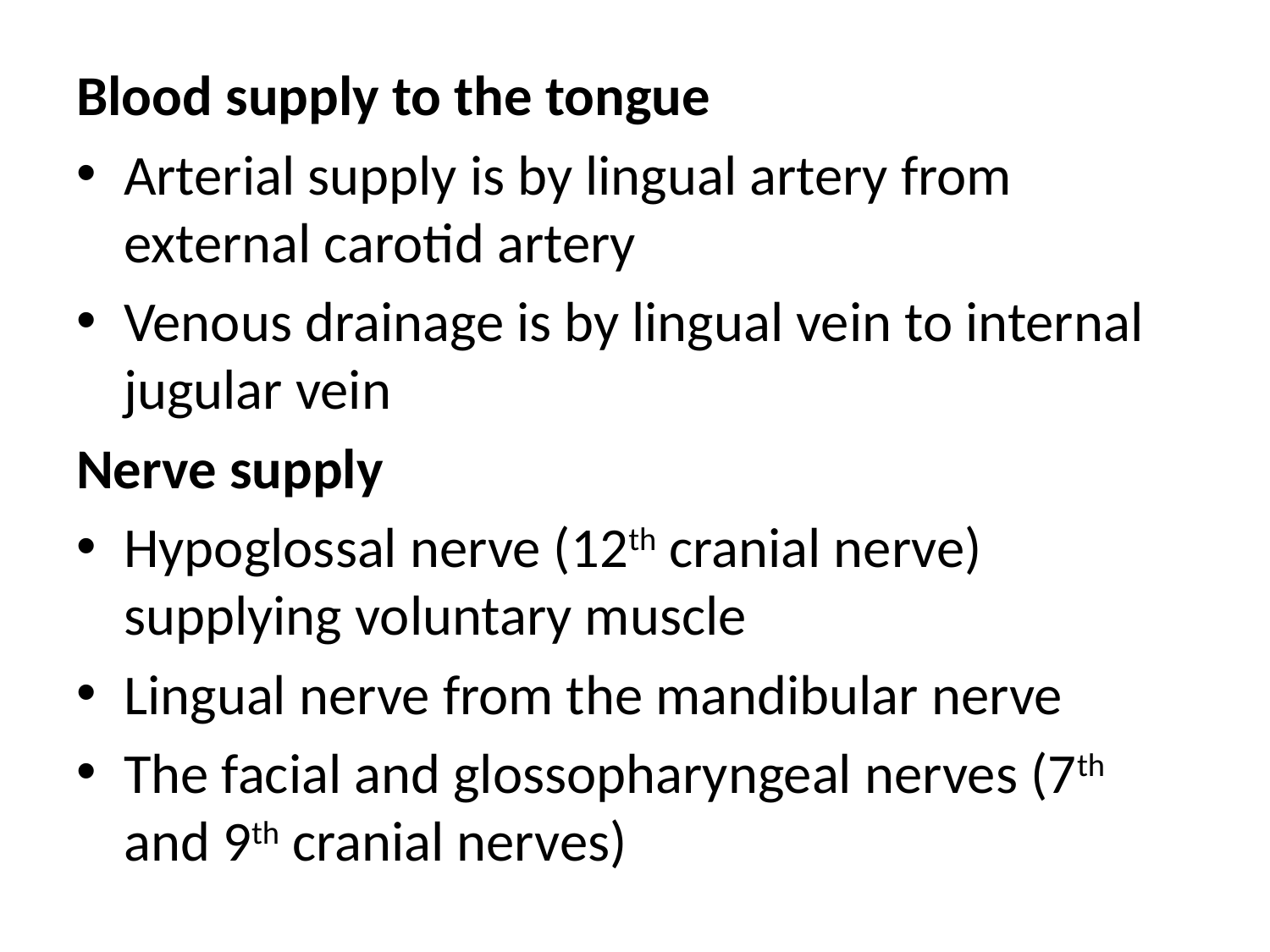

Blood supply to the tongue
Arterial supply is by lingual artery from external carotid artery
Venous drainage is by lingual vein to internal jugular vein
Nerve supply
Hypoglossal nerve (12th cranial nerve) supplying voluntary muscle
Lingual nerve from the mandibular nerve
The facial and glossopharyngeal nerves (7th and 9th cranial nerves)